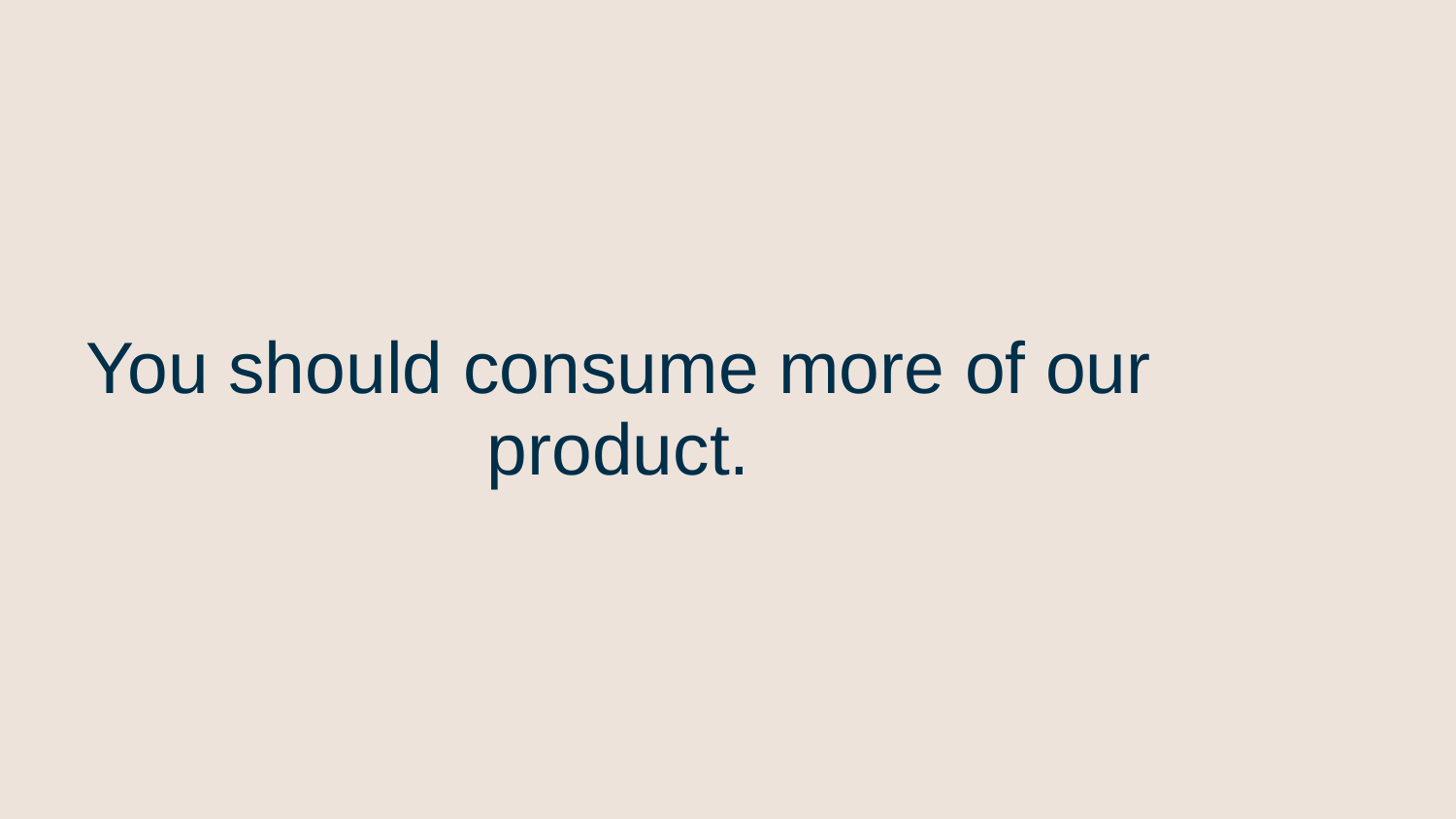

# You should consume more of our product.